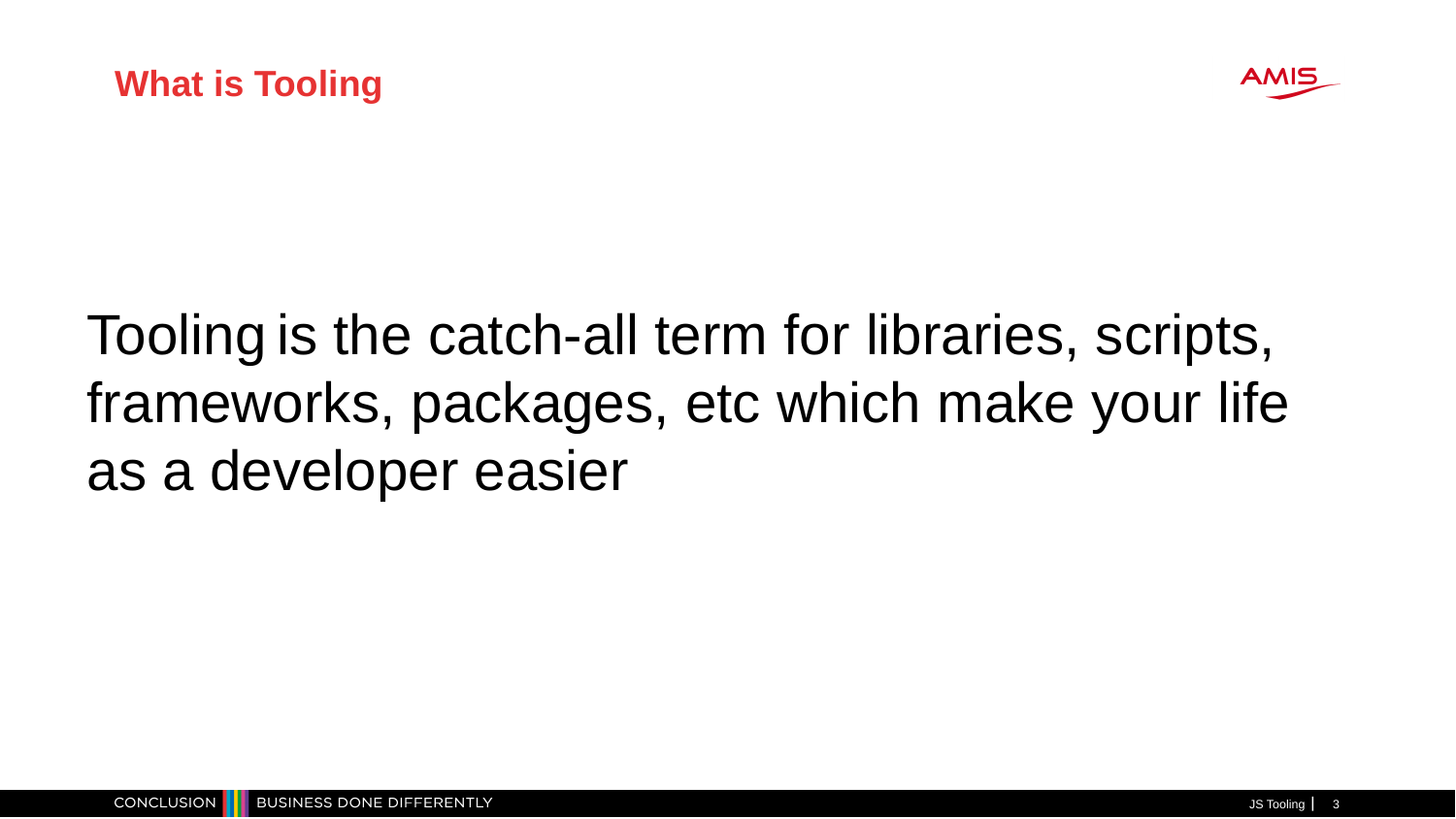

What is Tooling

Tooling is the catch-all term for libraries, scripts, frameworks, packages, etc which make your life as a developer easier
JS Tooling
3